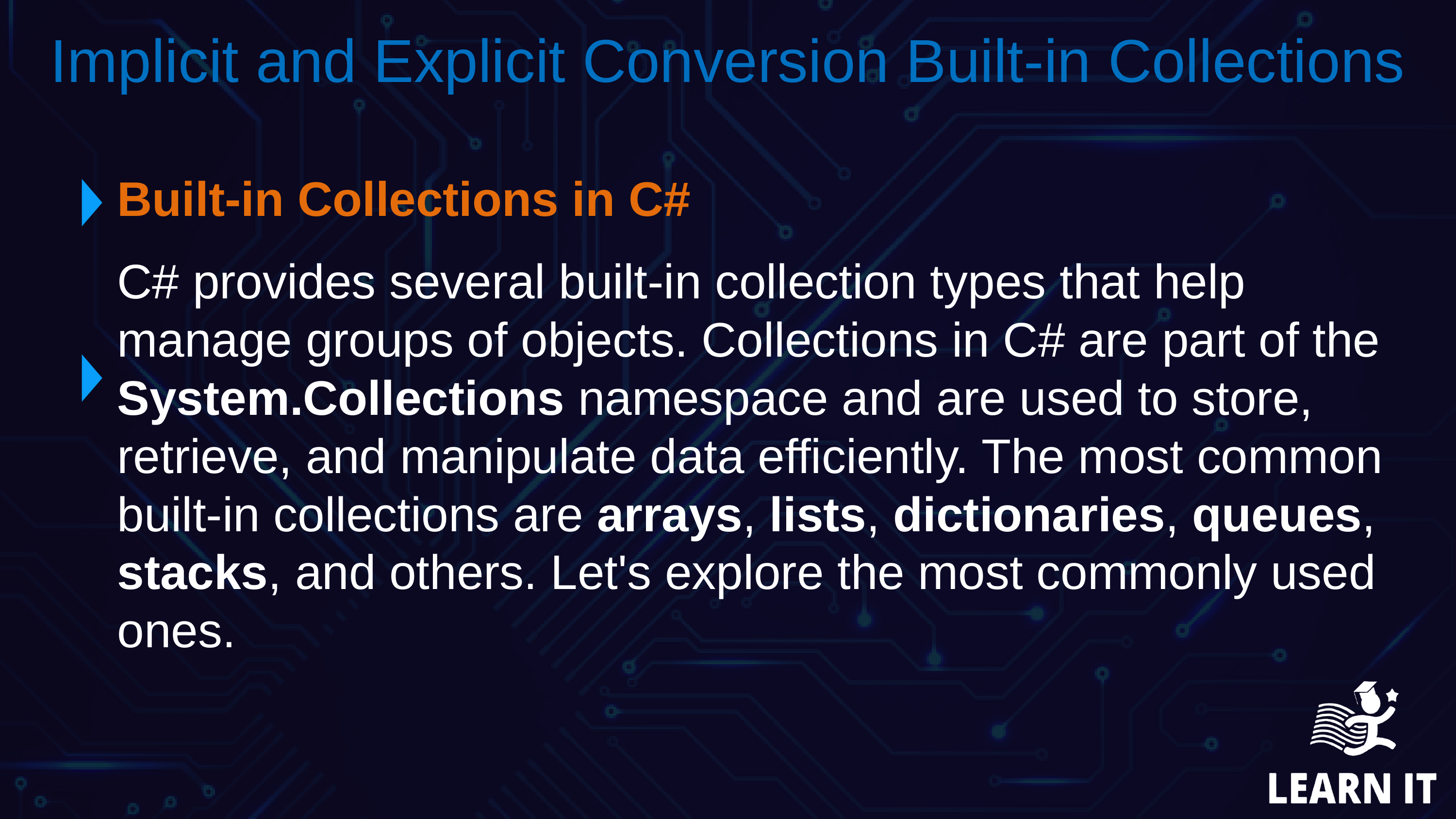

Implicit and Explicit Conversion Built-in Collections
Built-in Collections in C#

C# provides several built-in collection types that help manage groups of objects. Collections in C# are part of the System.Collections namespace and are used to store, retrieve, and manipulate data efficiently. The most common built-in collections are arrays, lists, dictionaries, queues, stacks, and others. Let's explore the most commonly used ones.